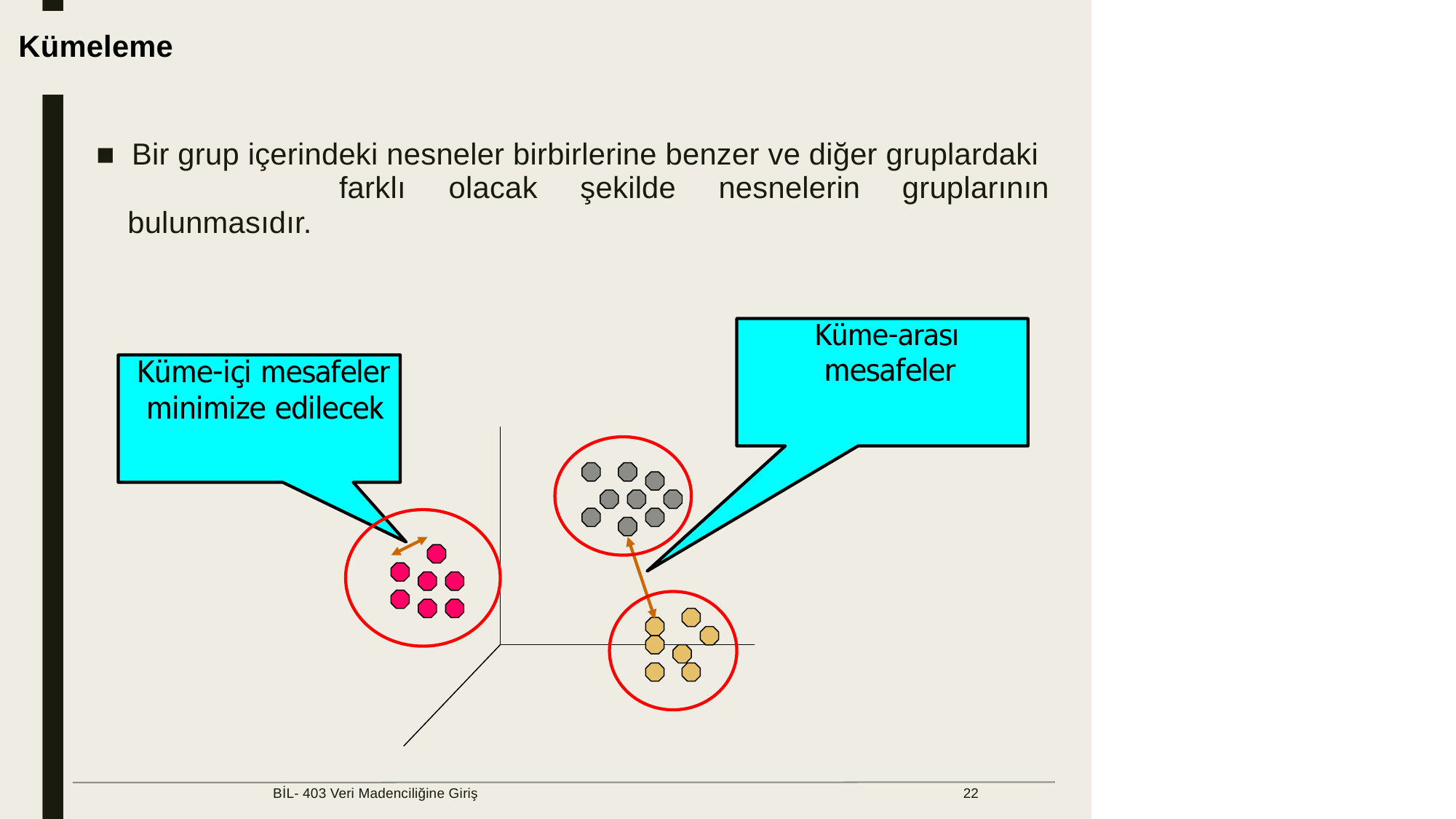

Veri Yapısı Nedir?
Kümeleme
■  Bir grup içerindeki nesneler birbirlerine benzer ve diğer gruplardaki
farklı
olacak
şekilde
nesnelerin
gruplarının
bulunmasıdır.
Küme-arası
mesafeler

Küme-içi mesafeler
minimize edilecek

BİL- 403 Veri Madenciliğine Giriş
22